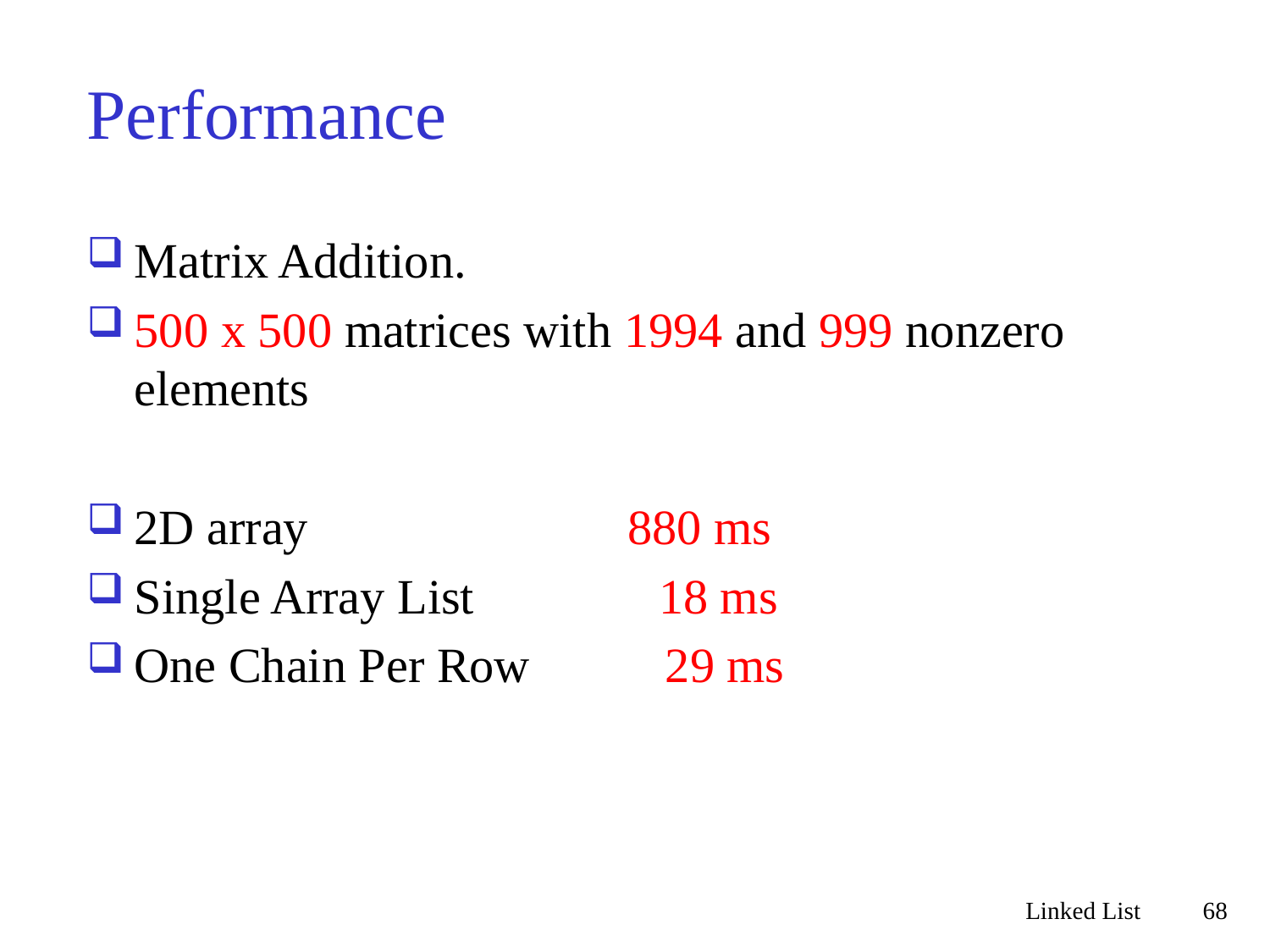

# Performance
Matrix Addition.
500 x 500 matrices with 1994 and 999 nonzero elements

2D array                          880 ms
Single Array List               18 ms
One Chain Per Row           29 ms

Linked List
68